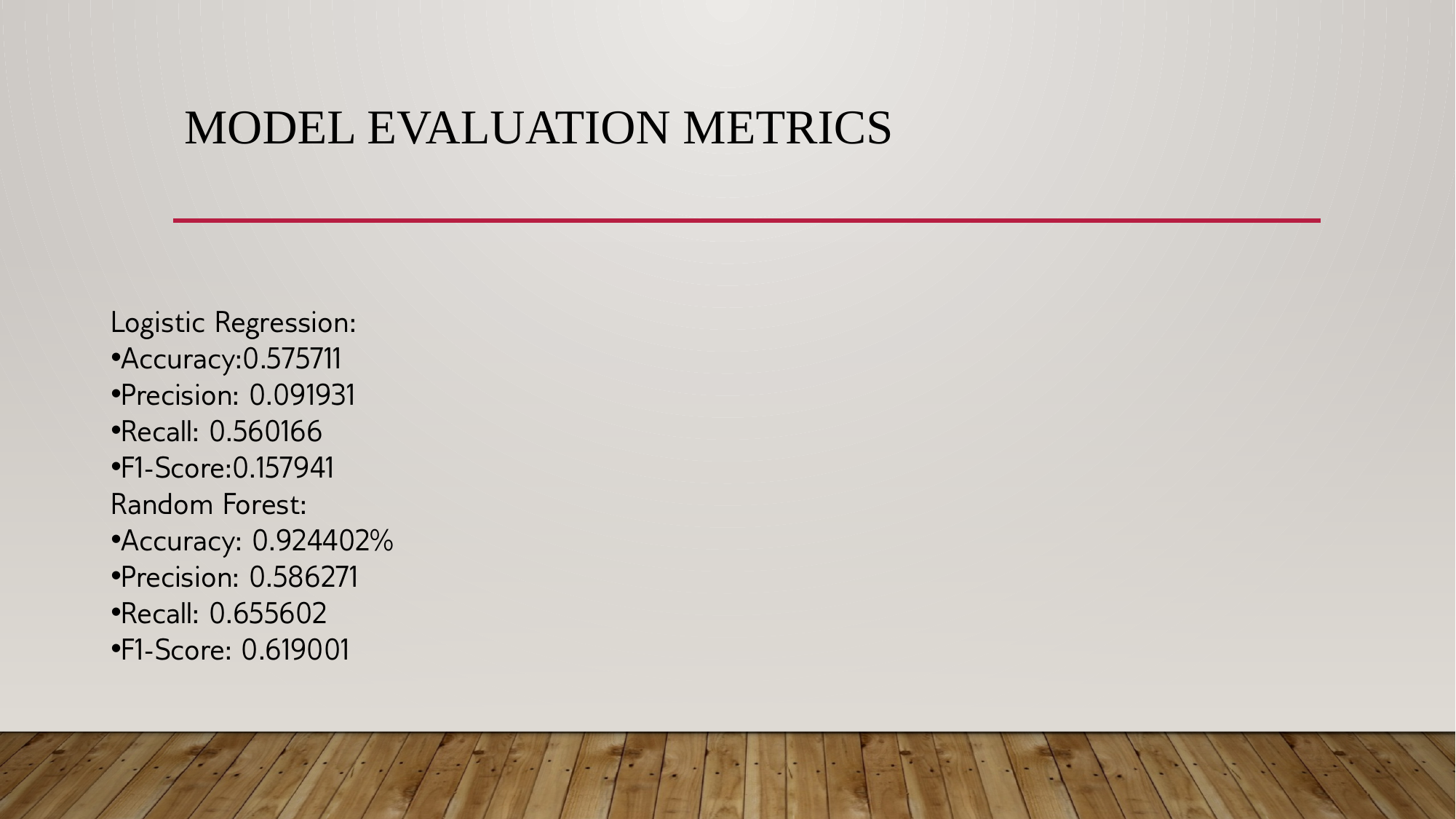

# Model Evaluation Metrics
Logistic Regression:
Accuracy:0.575711
Precision: 0.091931
Recall: 0.560166
F1-Score:0.157941
Random Forest:
Accuracy: 0.924402%
Precision: 0.586271
Recall: 0.655602
F1-Score: 0.619001